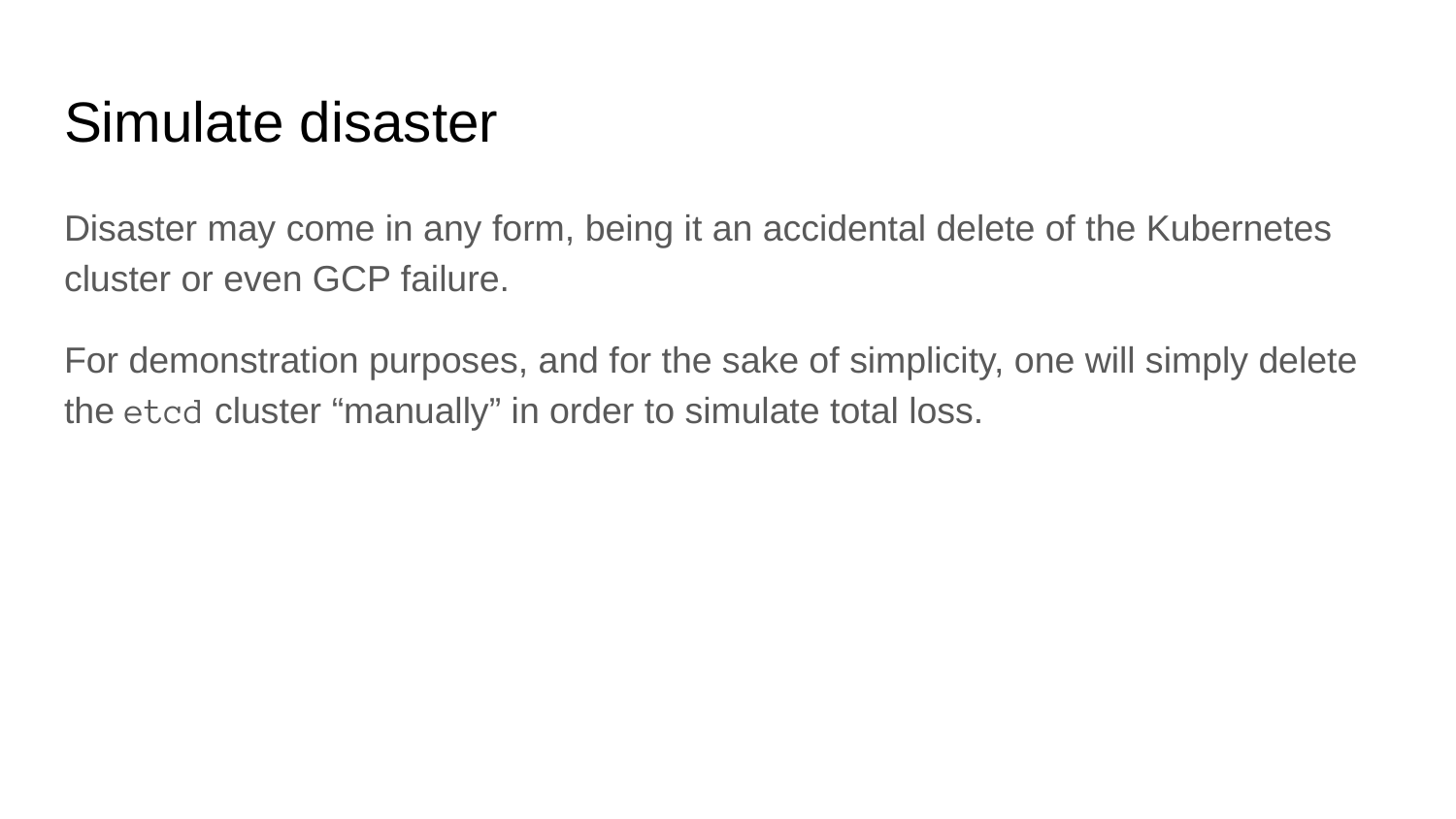

# Simulate disaster
Disaster may come in any form, being it an accidental delete of the Kubernetes cluster or even GCP failure.
For demonstration purposes, and for the sake of simplicity, one will simply delete the etcd cluster “manually” in order to simulate total loss.